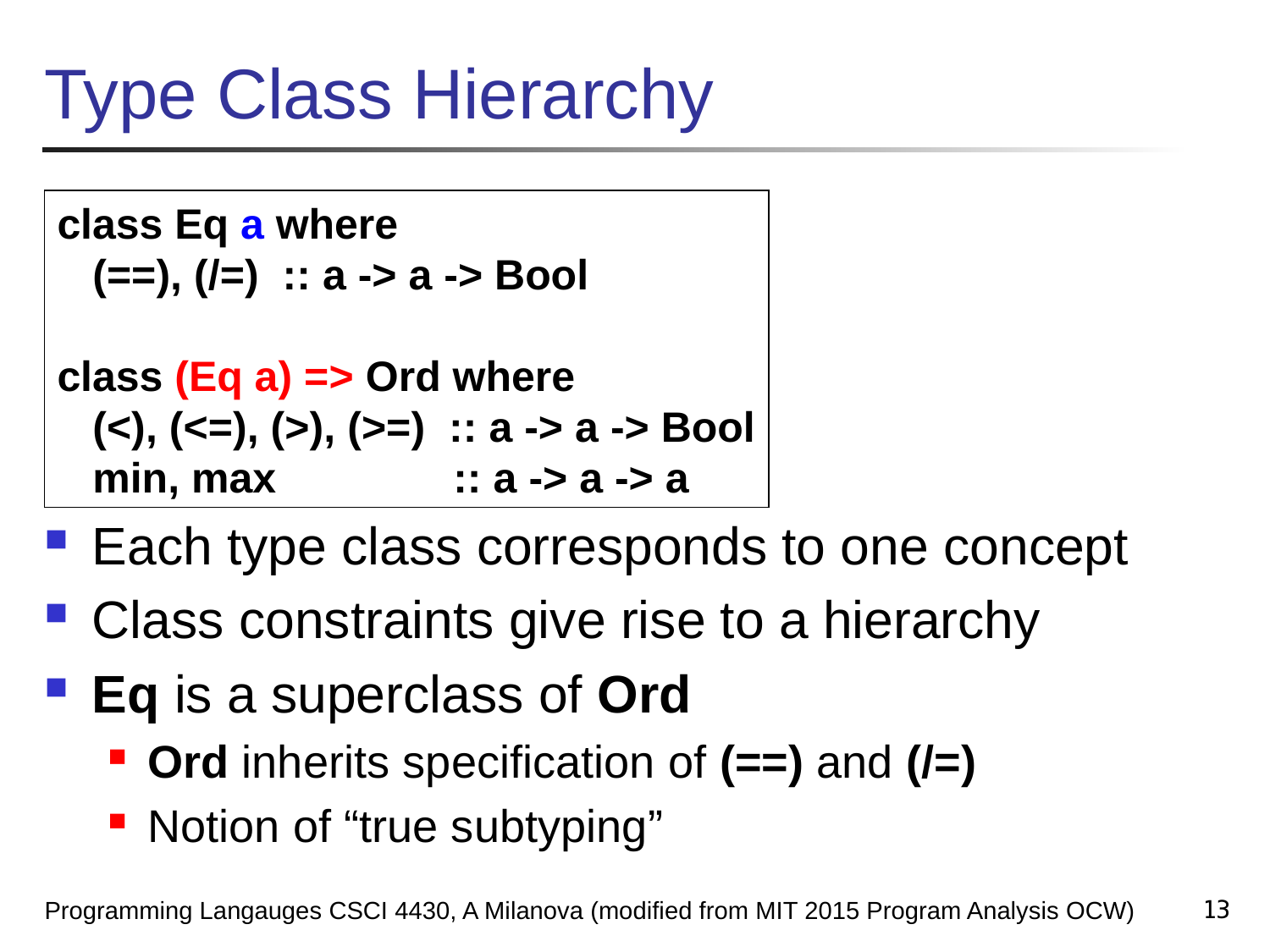

# Type Class Hierarchy

Each type class corresponds to one concept
Class constraints give rise to a hierarchy
Eq is a superclass of Ord
Ord inherits specification of (==) and (/=)
Notion of “true subtyping”
class Eq a where
   (==), (/=)  :: a -> a -> Bool

class (Eq a) => Ord where
   (<), (<=), (>), (>=)  :: a -> a -> Bool
   min, max               :: a -> a -> a
13
Programming Langauges CSCI 4430, A Milanova (modified from MIT 2015 Program Analysis OCW)